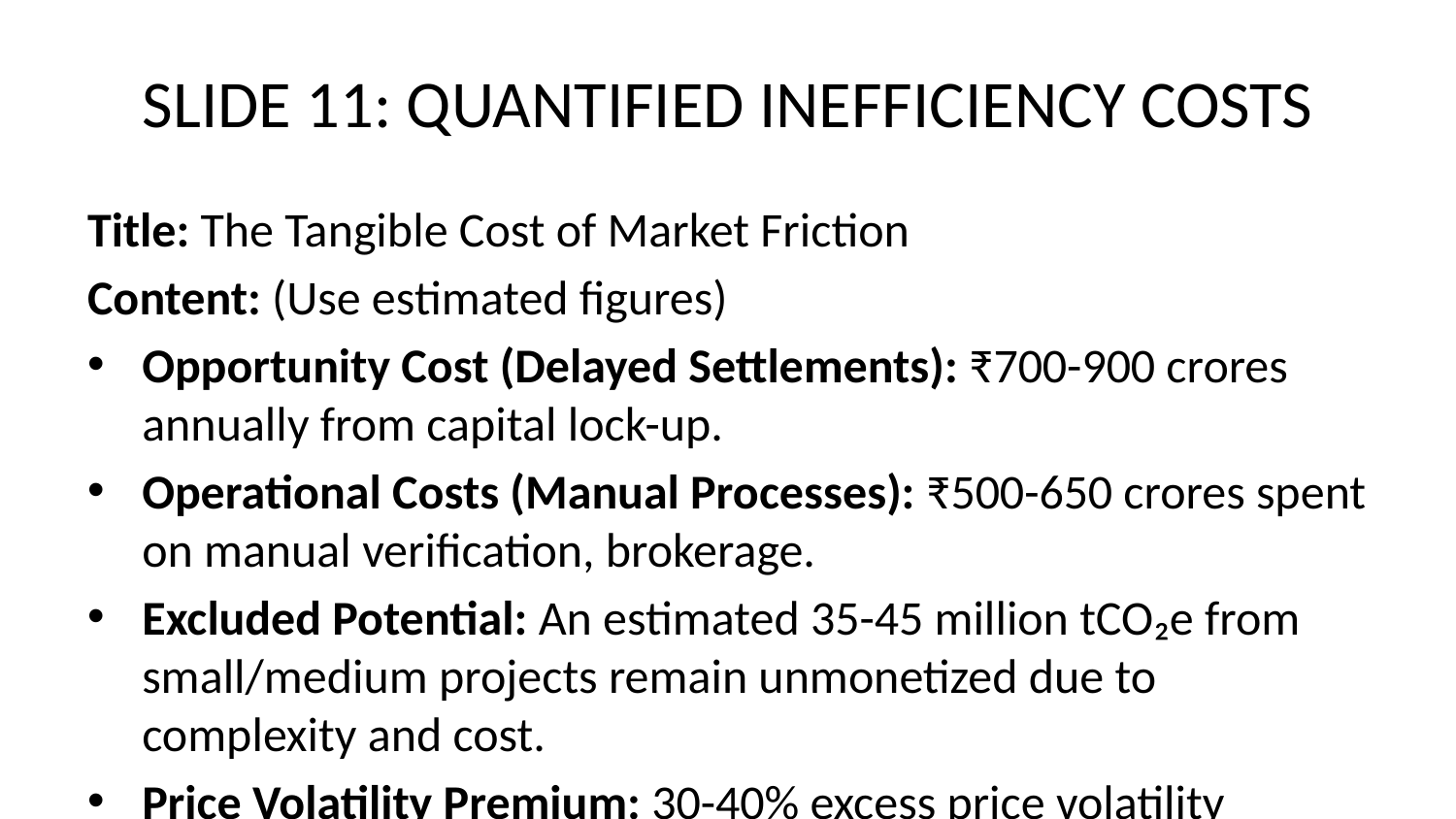

# SLIDE 11: QUANTIFIED INEFFICIENCY COSTS
Title: The Tangible Cost of Market Friction
Content: (Use estimated figures)
Opportunity Cost (Delayed Settlements): ₹700-900 crores annually from capital lock-up.
Operational Costs (Manual Processes): ₹500-650 crores spent on manual verification, brokerage.
Excluded Potential: An estimated 35-45 million tCO₂e from small/medium projects remain unmonetized due to complexity and cost.
Price Volatility Premium: 30-40% excess price volatility compared to more efficient global commodity markets.
Participation Gap: Only ~1,400 entities participating vs. a potential of 25,000+.
Visual Cue: A cost breakdown chart or infographic with icons representing each type of quantified loss (e.g., a money bag with a clock for opportunity cost, a factory icon for excluded projects).
Speaker Notes: These inefficiencies aren't just abstract problems – they represent significant, quantifiable economic and environmental losses for India.